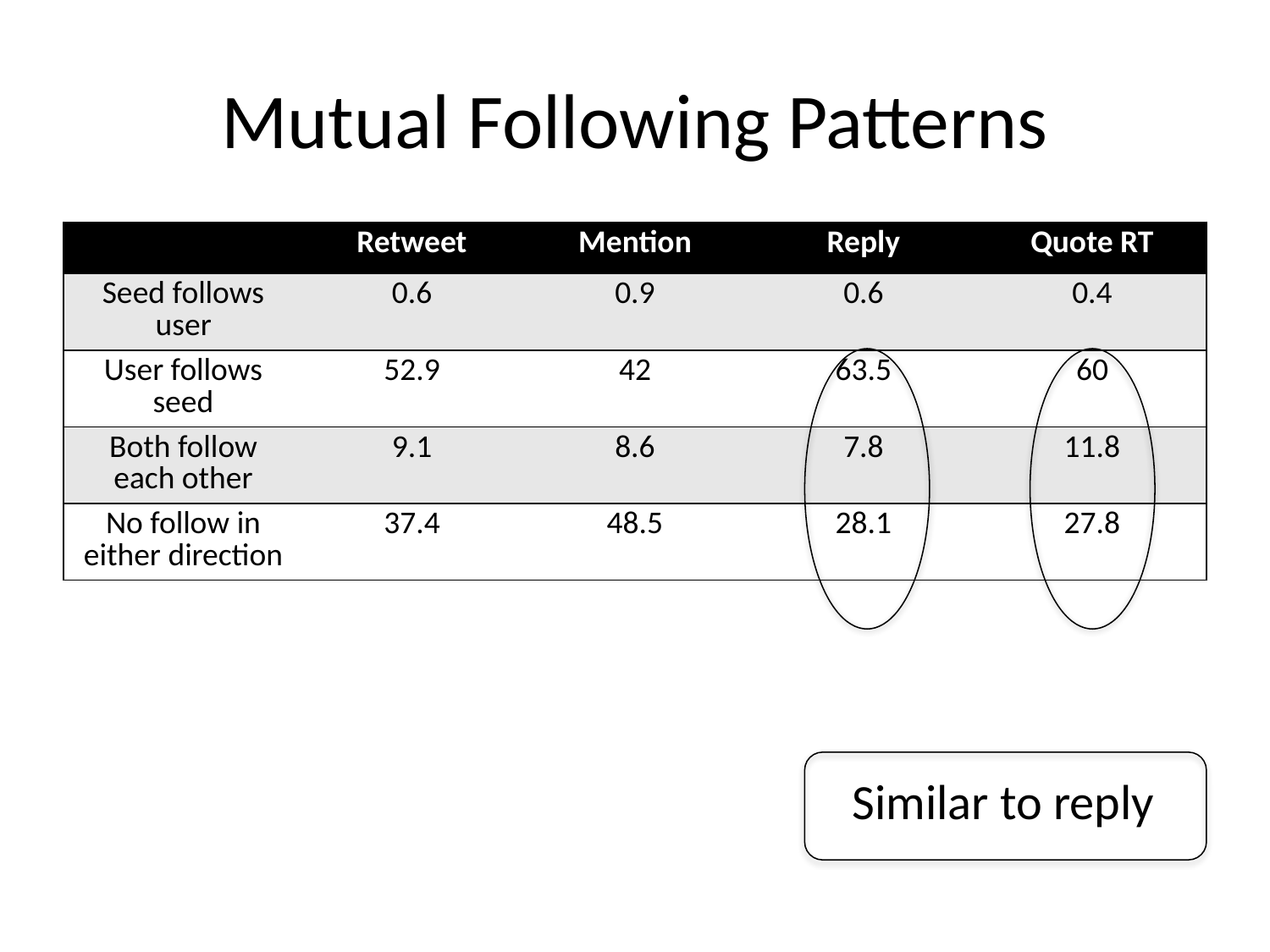

# Mutual Following Patterns
|  | Retweet | Mention | Reply | Quote RT |
| --- | --- | --- | --- | --- |
| Seed follows user | 0.6 | 0.9 | 0.6 | 0.4 |
| User follows seed | 52.9 | 42 | 63.5 | 60 |
| Both follow each other | 9.1 | 8.6 | 7.8 | 11.8 |
| No follow in either direction | 37.4 | 48.5 | 28.1 | 27.8 |

Similar to reply